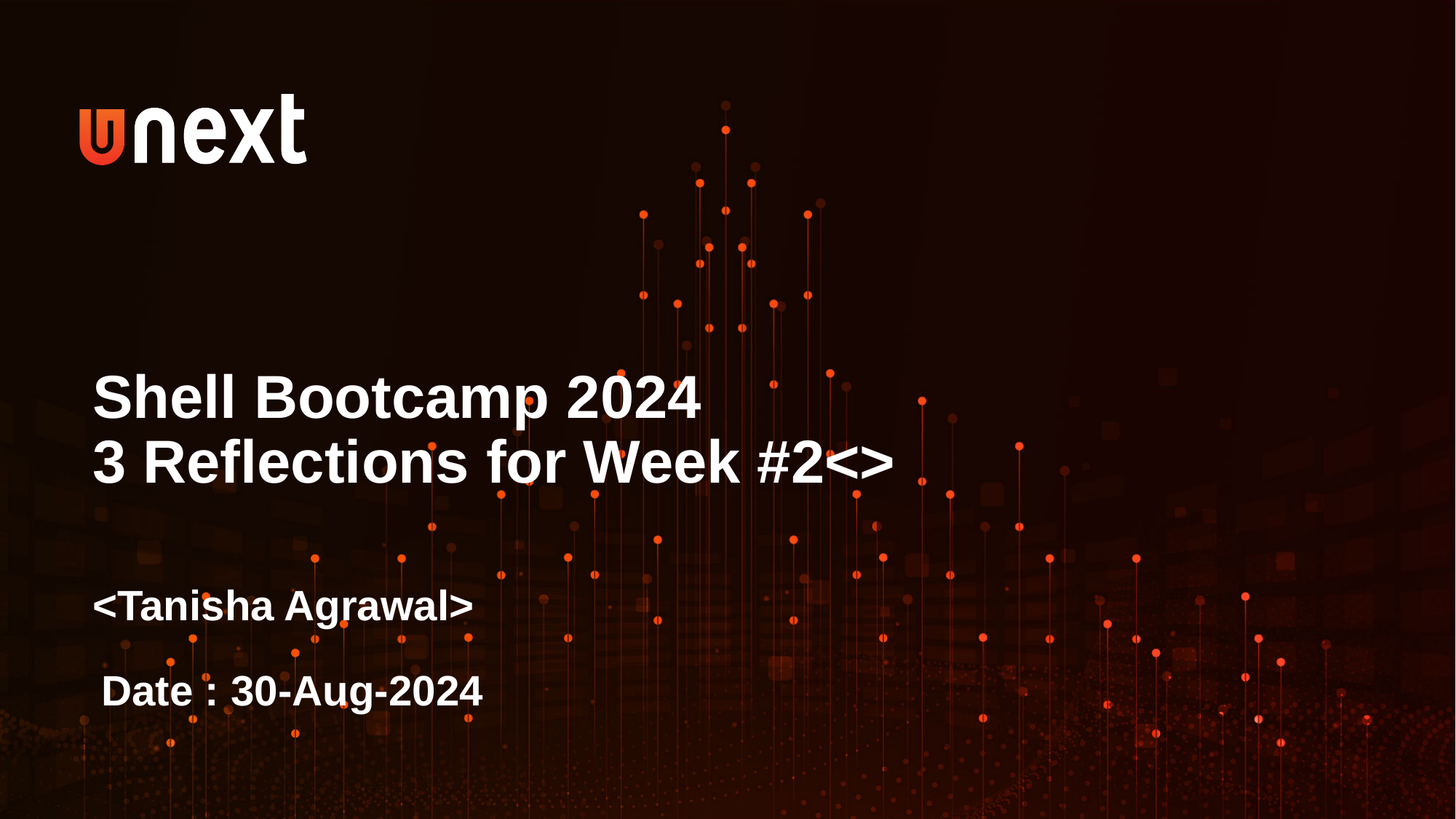

Shell Bootcamp 2024
3 Reflections for Week #2<>
<Tanisha Agrawal>
Date : 30-Aug-2024